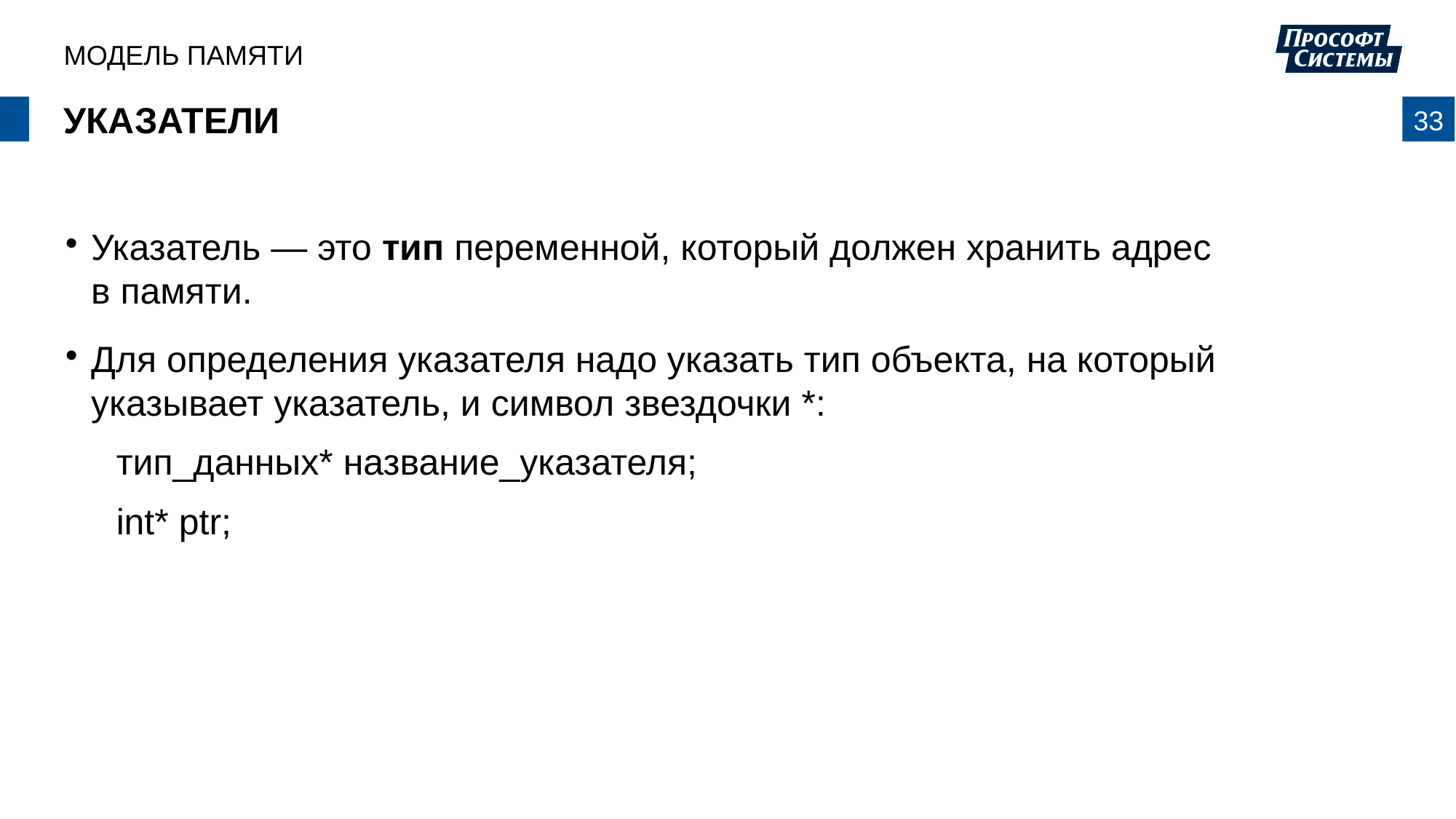

МОДЕЛЬ ПАМЯТИ
# указатели

Указатель — это тип переменной, который должен хранить адрес в памяти.
Для определения указателя надо указать тип объекта, на который указывает указатель, и символ звездочки *:
     тип_данных* название_указателя;
     int* ptr;